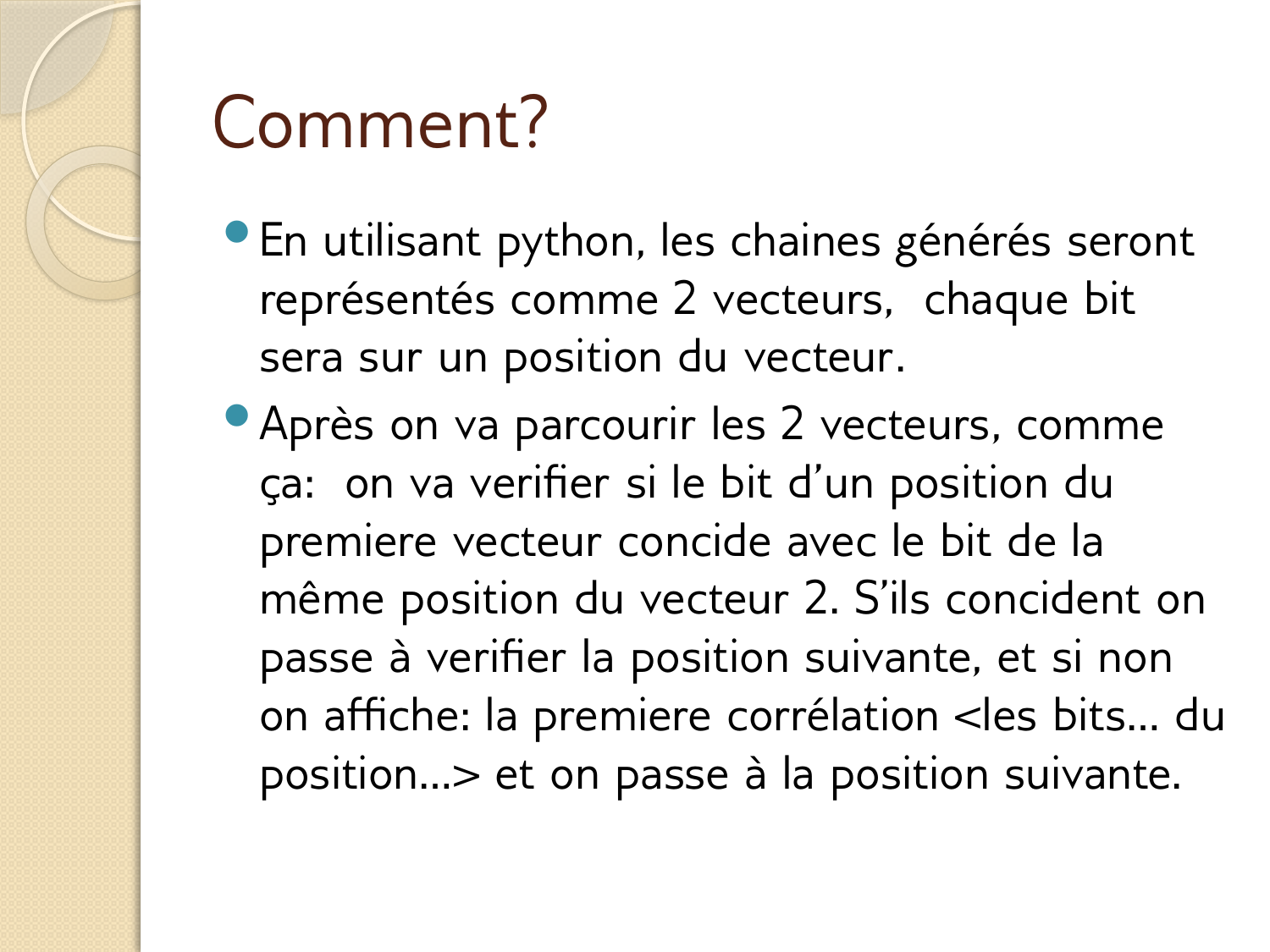

# Comment?
En utilisant python, les chaines générés seront représentés comme 2 vecteurs,  chaque bit sera sur un position du vecteur.
Après on va parcourir les 2 vecteurs, comme ça:  on va verifier si le bit d’un position du premiere vecteur concide avec le bit de la même position du vecteur 2. S’ils concident on passe à verifier la position suivante, et si non on affiche: la premiere corrélation <les bits… du position…> et on passe à la position suivante.